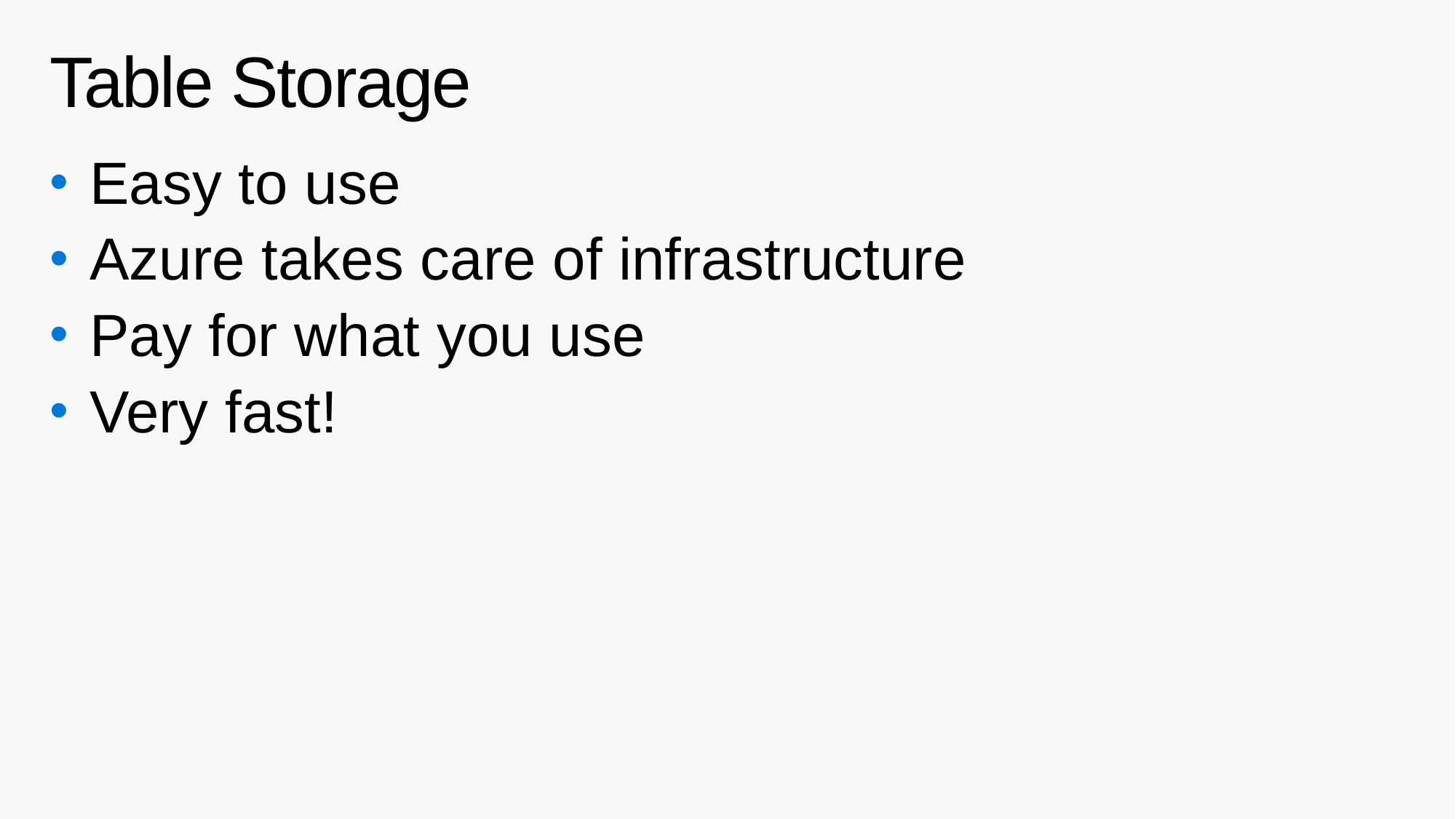

# Table Storage
Easy to use
Azure takes care of infrastructure
Pay for what you use
Very fast!